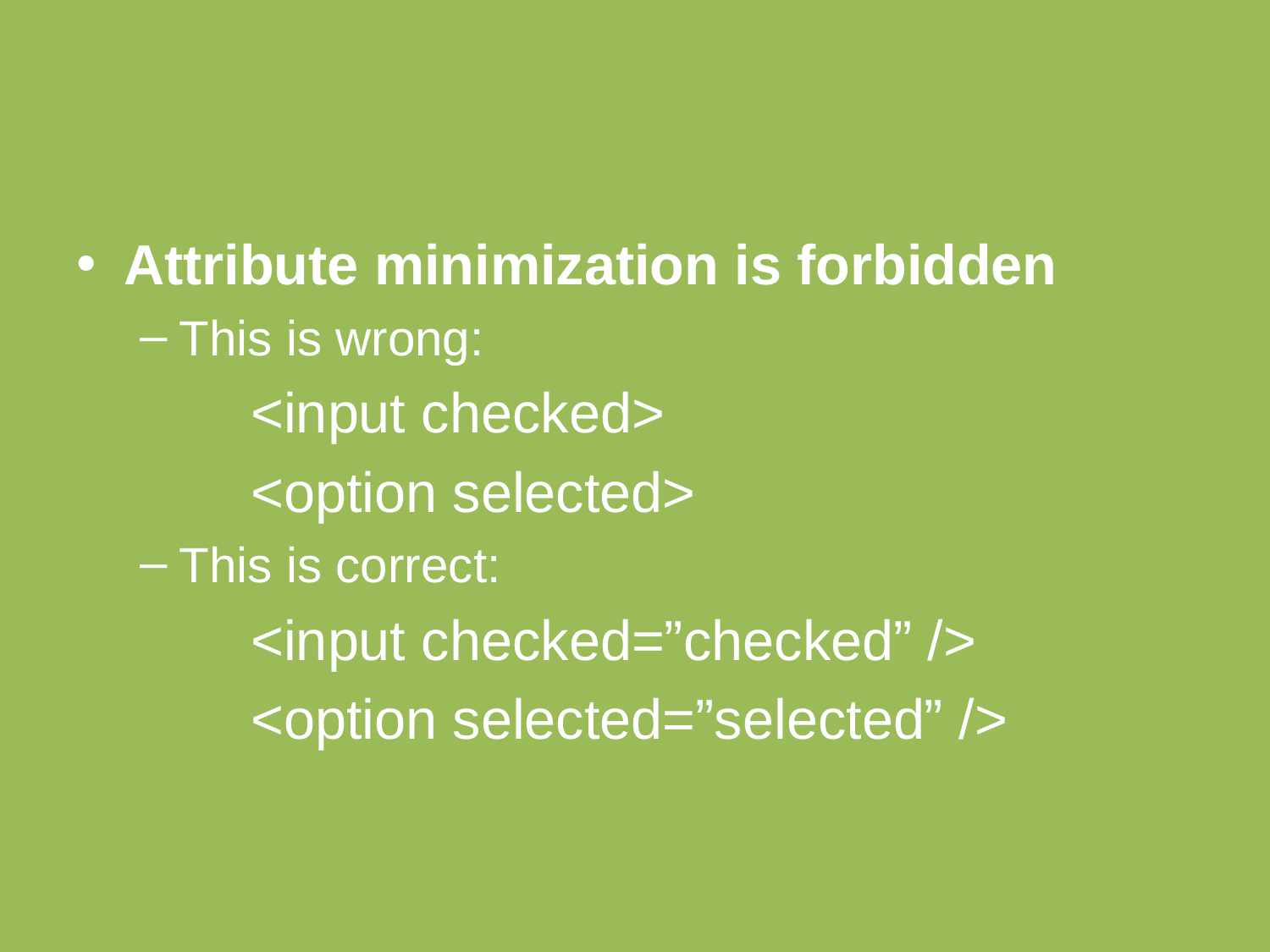

#
Attribute minimization is forbidden
This is wrong:
		<input checked>
		<option selected>
This is correct:
		<input checked=”checked” />
		<option selected=”selected” />